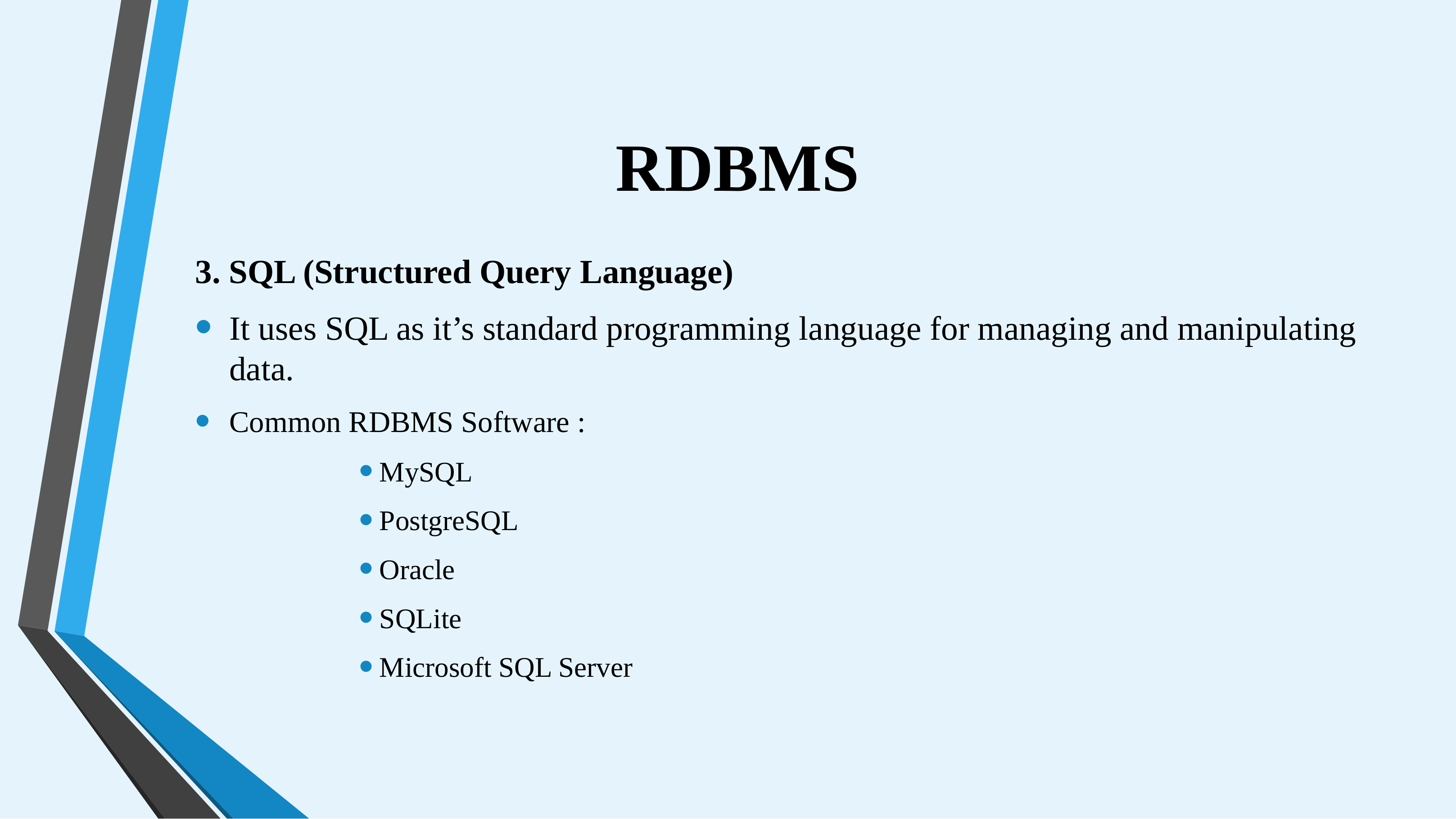

# RDBMS
3. SQL (Structured Query Language)
It uses SQL as it’s standard programming language for managing and manipulating data.
Common RDBMS Software :
MySQL
PostgreSQL
Oracle
SQLite
Microsoft SQL Server